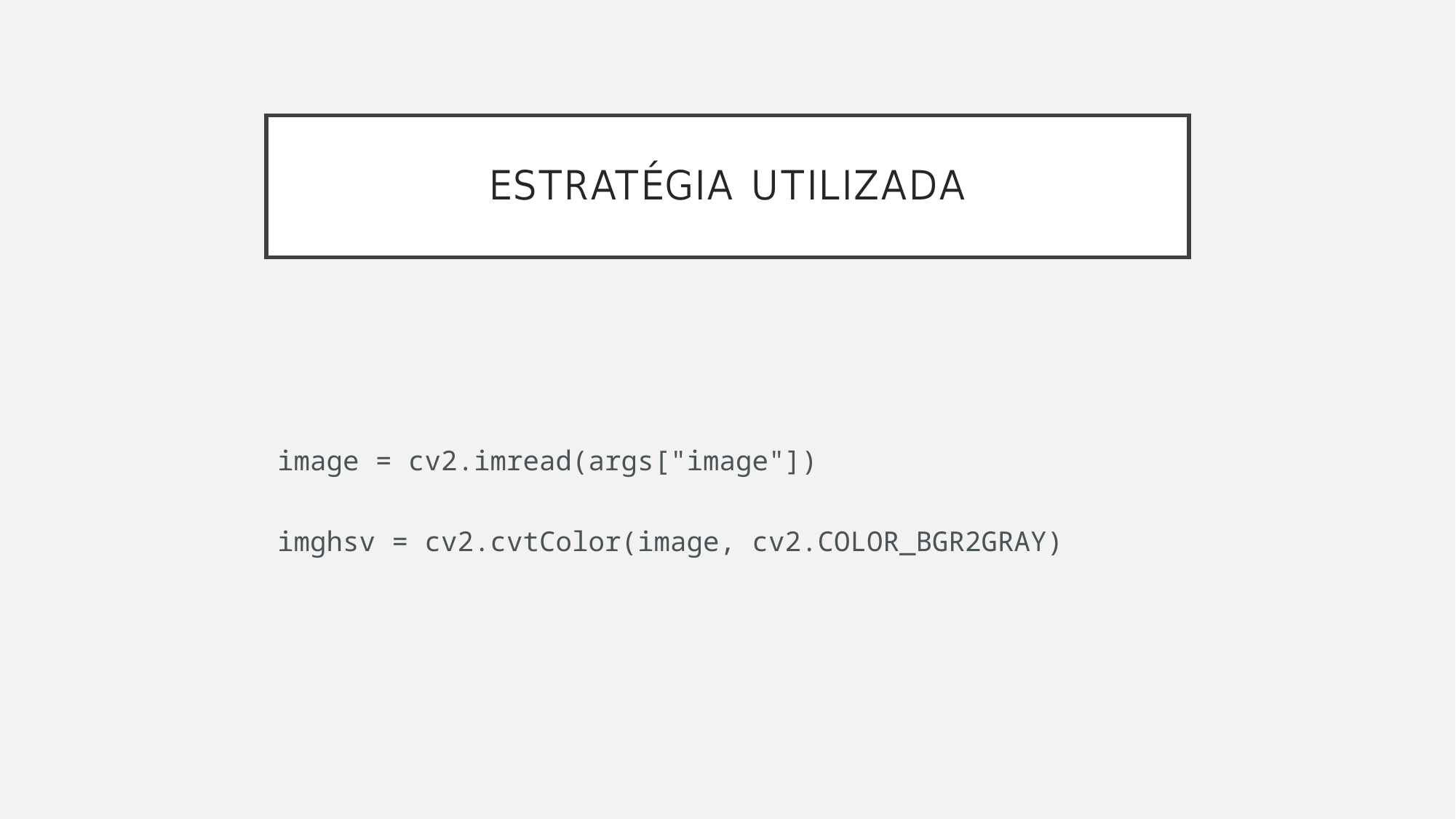

# ESTRATÉGIA UTILIZADA

image = cv2.imread(args["image"])
imghsv = cv2.cvtColor(image, cv2.COLOR_BGR2GRAY)